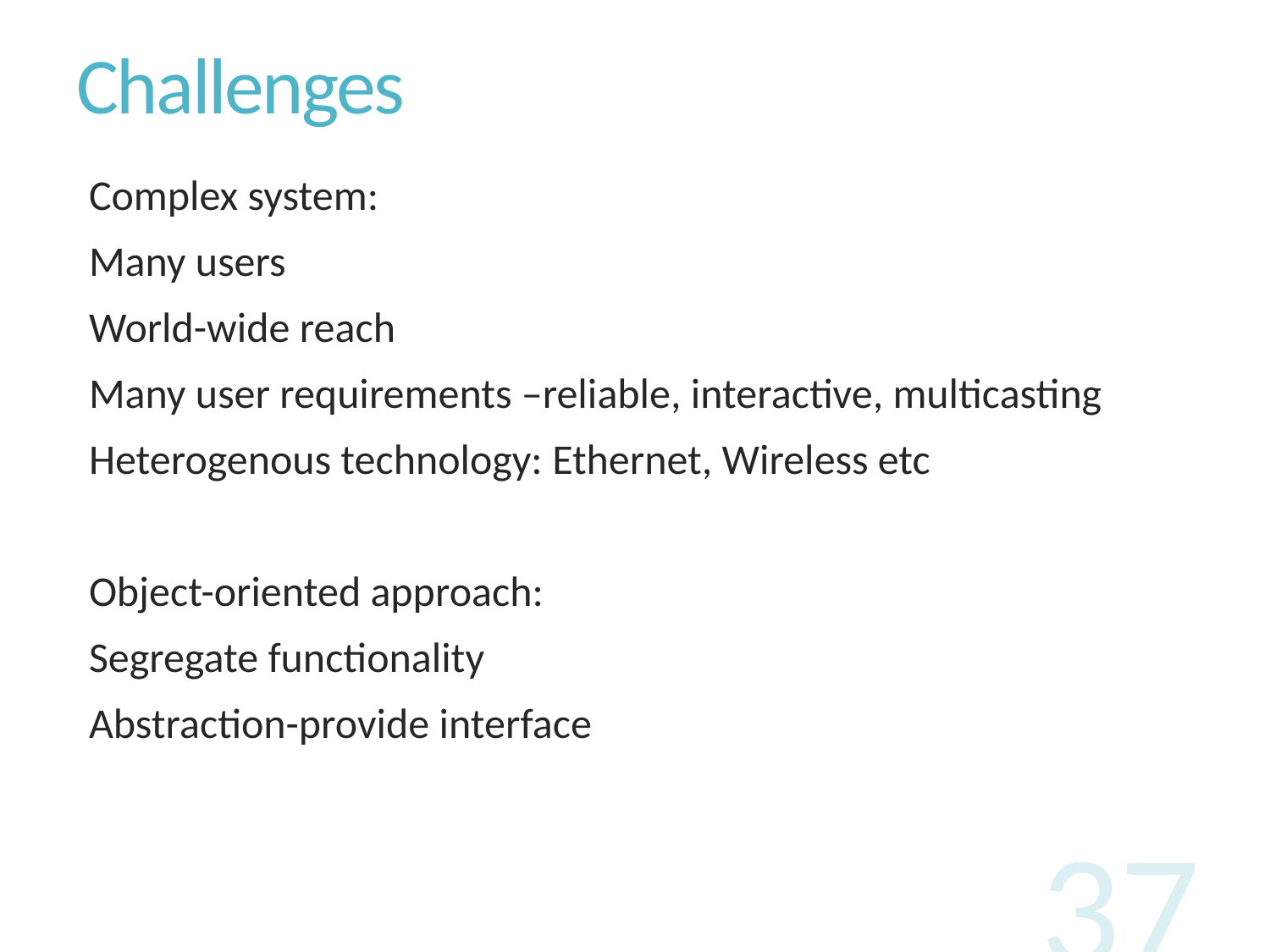

# Challenges
Complex system:
Many users
World-wide reach
Many user requirements –reliable, interactive, multicasting
Heterogenous technology: Ethernet, Wireless etc

Object-oriented approach:
Segregate functionality
Abstraction-provide interface

37